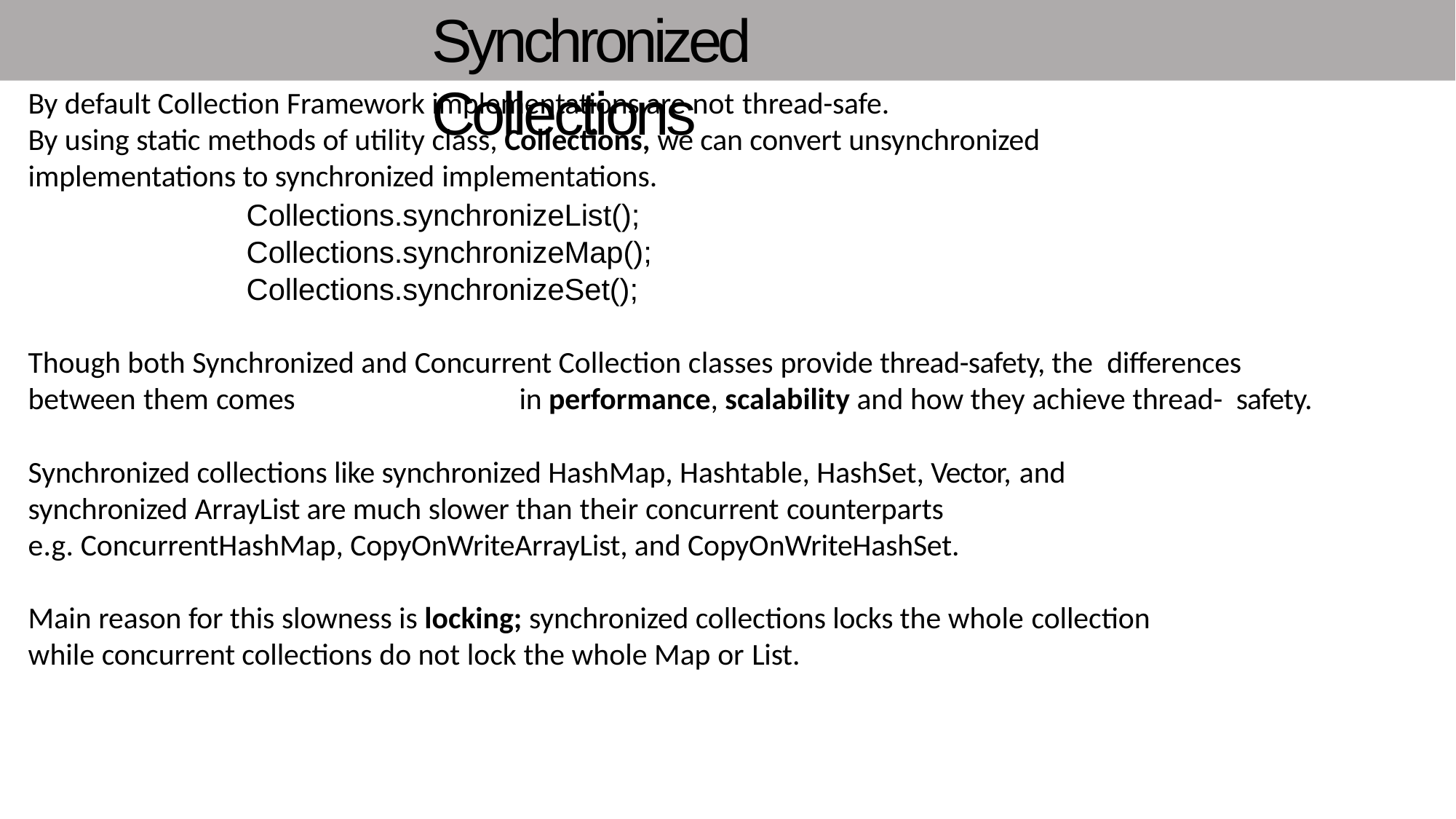

# Synchronized Collections
By default Collection Framework implementations are not thread-safe.
By using static methods of utility class, Collections, we can convert unsynchronized  implementations to synchronized implementations.
Collections.synchronizeList();  Collections.synchronizeMap();  Collections.synchronizeSet();

Though both Synchronized and Concurrent Collection classes provide thread-safety, the  differences between them comes	in performance, scalability and how they achieve thread-  safety.

Synchronized collections like synchronized HashMap, Hashtable, HashSet, Vector, and
synchronized ArrayList are much slower than their concurrent counterparts
e.g. ConcurrentHashMap, CopyOnWriteArrayList, and CopyOnWriteHashSet.

Main reason for this slowness is locking; synchronized collections locks the whole collection
while concurrent collections do not lock the whole Map or List.